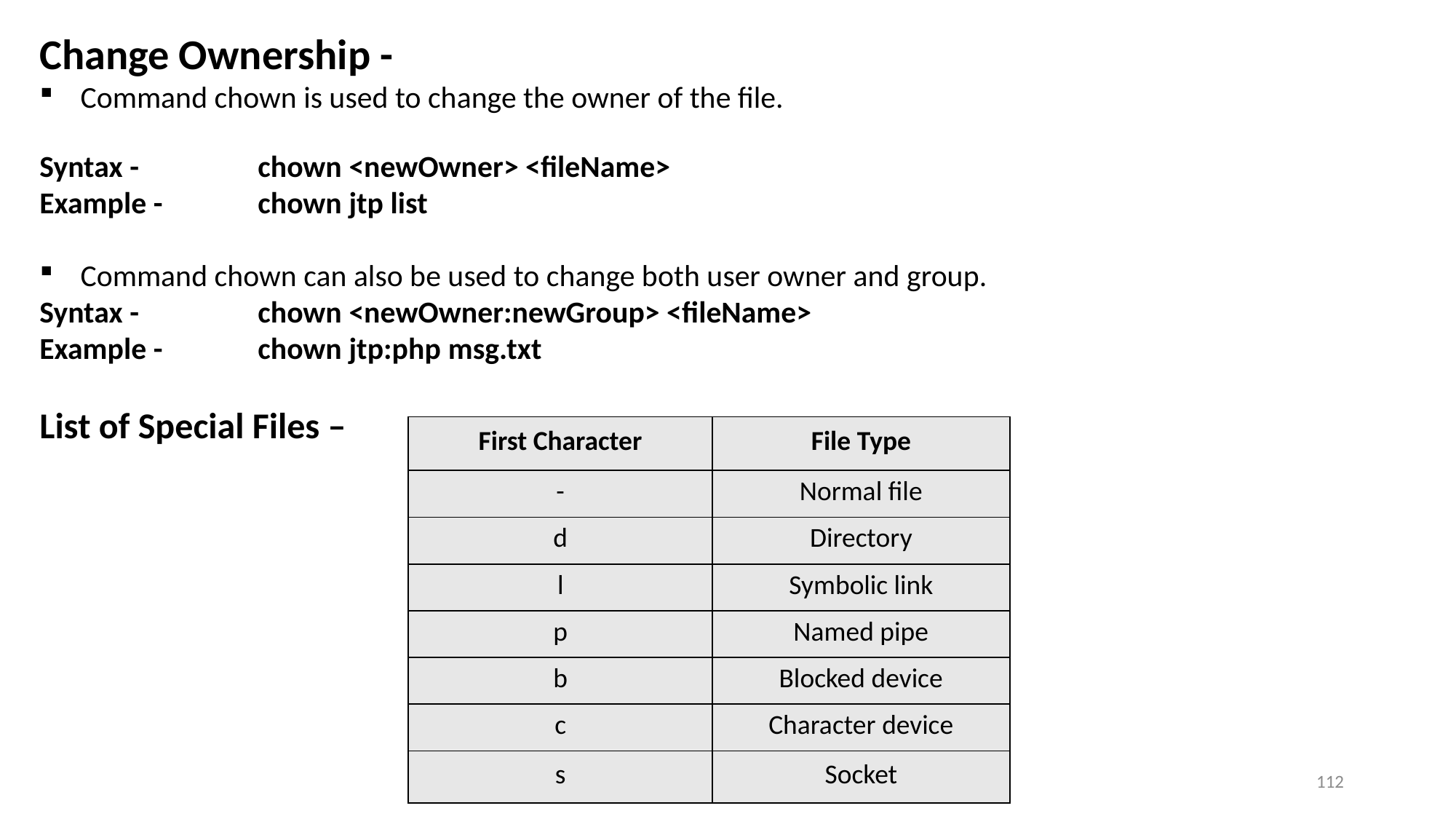

Change Ownership -
Command chown is used to change the owner of the file.

Syntax -		chown <newOwner> <fileName>
Example -	chown jtp list

Command chown can also be used to change both user owner and group.
Syntax -		chown <newOwner:newGroup> <fileName>
Example -	chown jtp:php msg.txt

List of Special Files –

| First Character | File Type |
| --- | --- |
| - | Normal file |
| d | Directory |
| l | Symbolic link |
| p | Named pipe |
| b | Blocked device |
| c | Character device |
| s | Socket |
112